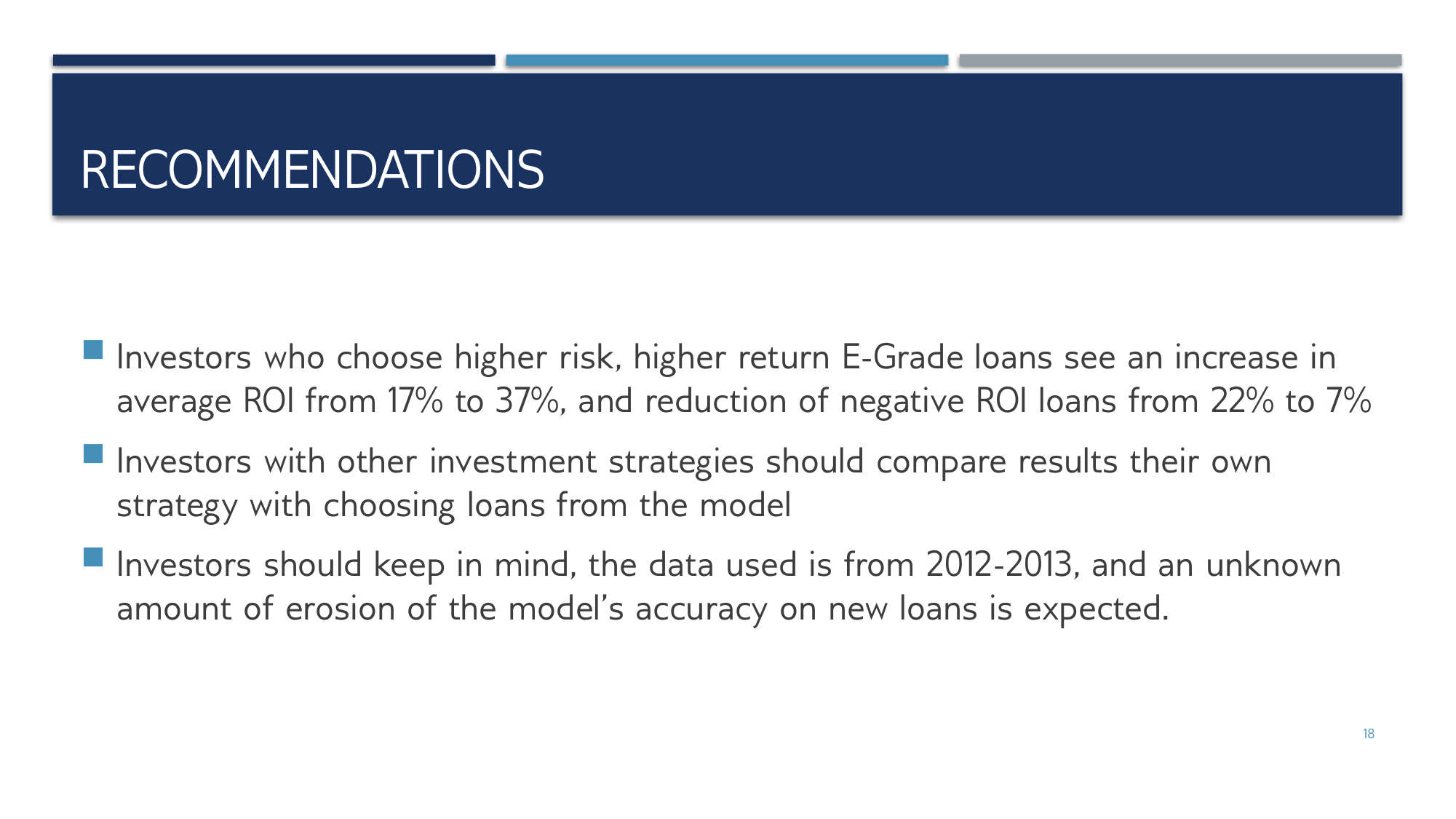

# Recommendations
Investors who choose higher risk, higher return E-Grade loans see an increase in average ROI from 17% to 37%, and reduction of negative ROI loans from 22% to 7%
Investors with other investment strategies should compare results their own strategy with choosing loans from the model
Investors should keep in mind, the data used is from 2012-2013, and an unknown amount of erosion of the model’s accuracy on new loans is expected.
18